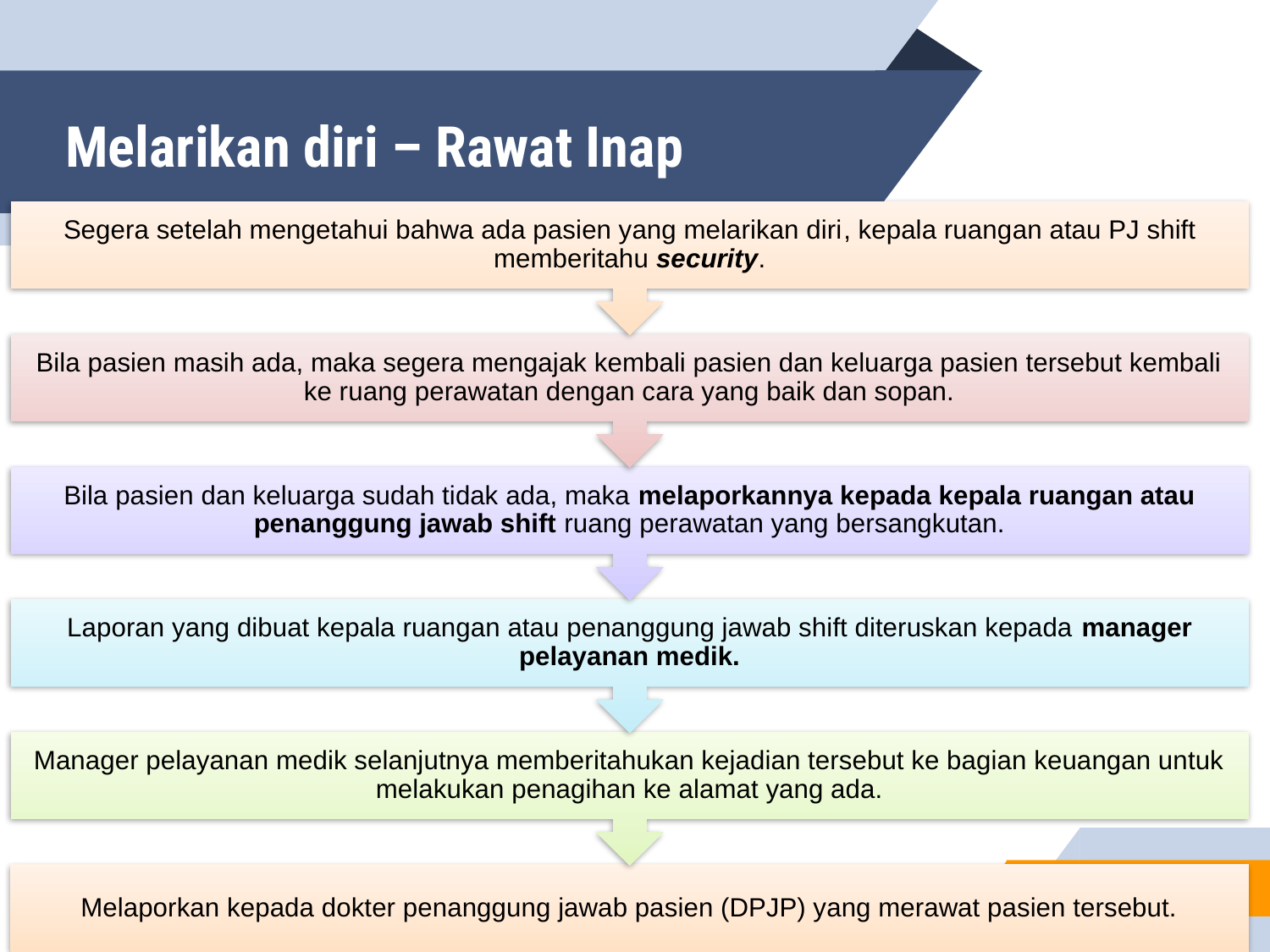

# Melarikan diri – Rawat Inap
Melaporkan kepada dokter penanggung jawab pasien (DPJP) yang merawat pasien tersebut.
Manager pelayanan medik selanjutnya memberitahukan kejadian tersebut ke bagian keuangan untuk melakukan penagihan ke alamat yang ada.
Laporan yang dibuat kepala ruangan atau penanggung jawab shift diteruskan kepada manager pelayanan medik.
Bila pasien dan keluarga sudah tidak ada, maka melaporkannya kepada kepala ruangan atau penanggung jawab shift ruang perawatan yang bersangkutan.
Bila pasien masih ada, maka segera mengajak kembali pasien dan keluarga pasien tersebut kembali ke ruang perawatan dengan cara yang baik dan sopan.
Segera setelah mengetahui bahwa ada pasien yang melarikan diri, kepala ruangan atau PJ shift memberitahu security.